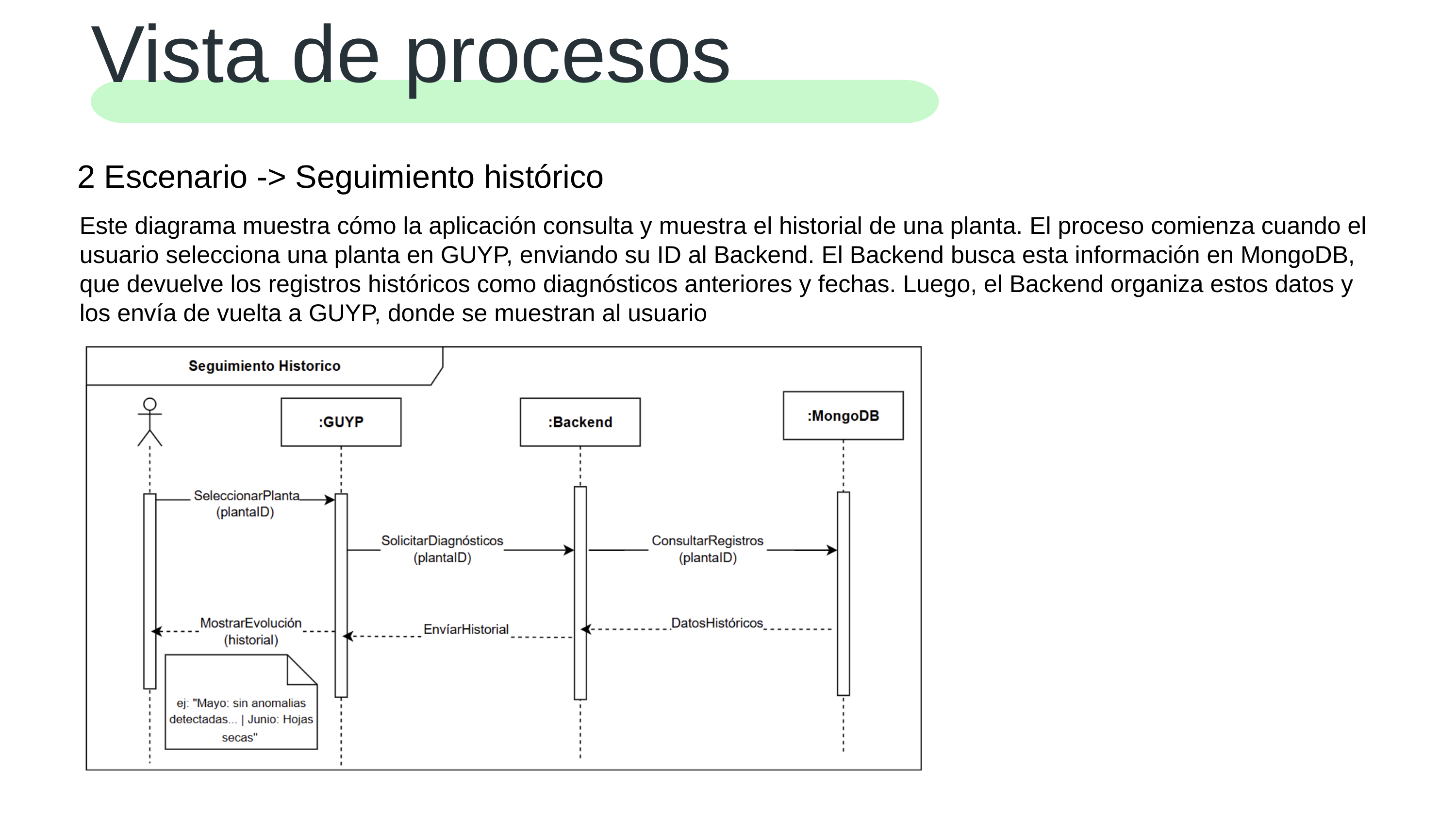

Vista de procesos

2 Escenario -> Seguimiento histórico
Este diagrama muestra cómo la aplicación consulta y muestra el historial de una planta. El proceso comienza cuando el usuario selecciona una planta en GUYP, enviando su ID al Backend. El Backend busca esta información en MongoDB, que devuelve los registros históricos como diagnósticos anteriores y fechas. Luego, el Backend organiza estos datos y los envía de vuelta a GUYP, donde se muestran al usuario